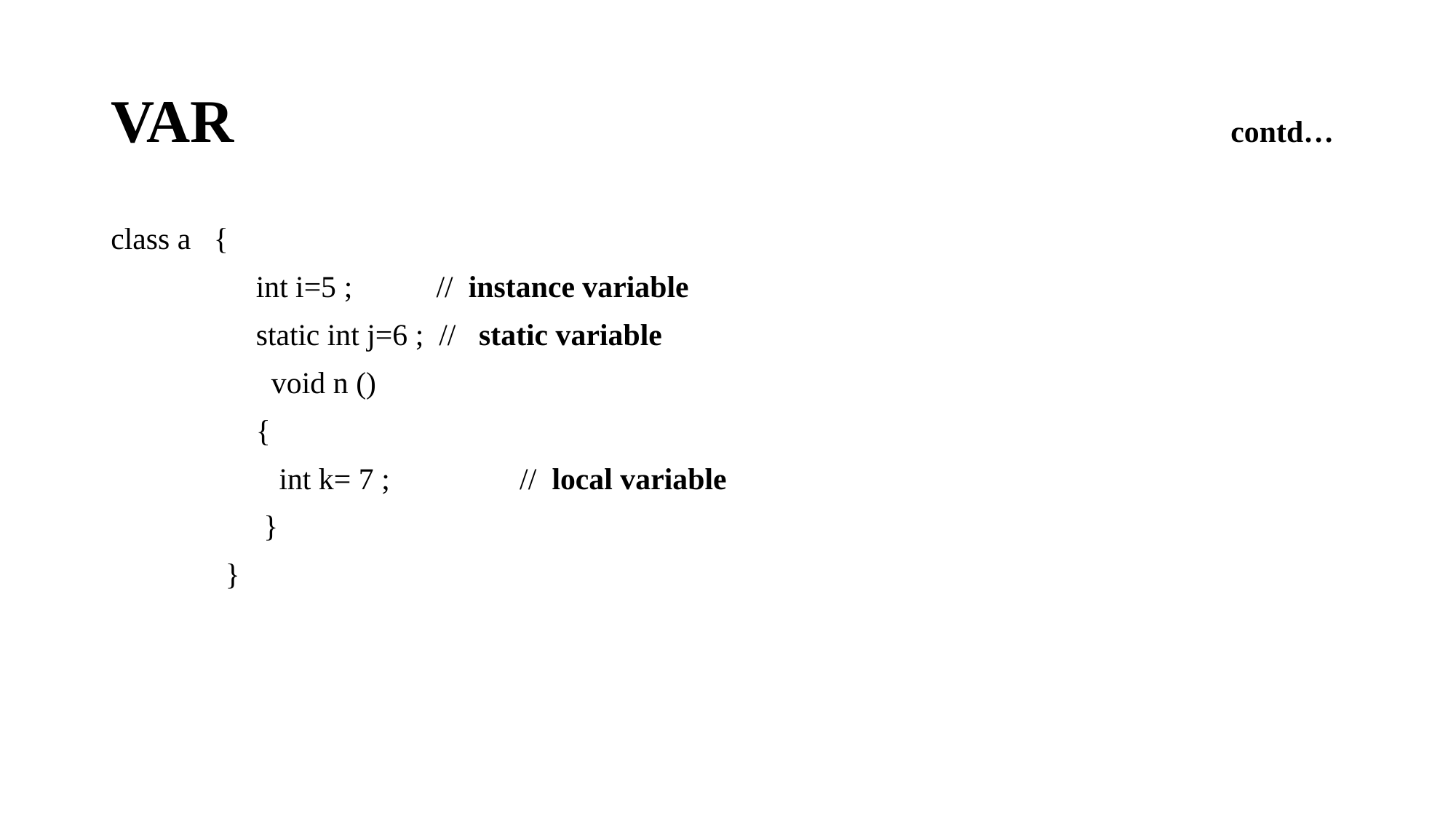

# VAR                                                                  contd…
class a   {
                   int i=5 ;           //  instance variable
                   static int j=6 ;  //   static variable
                     void n ()
                   {
                      int k= 7 ;                 //  local variable
                    }
               }